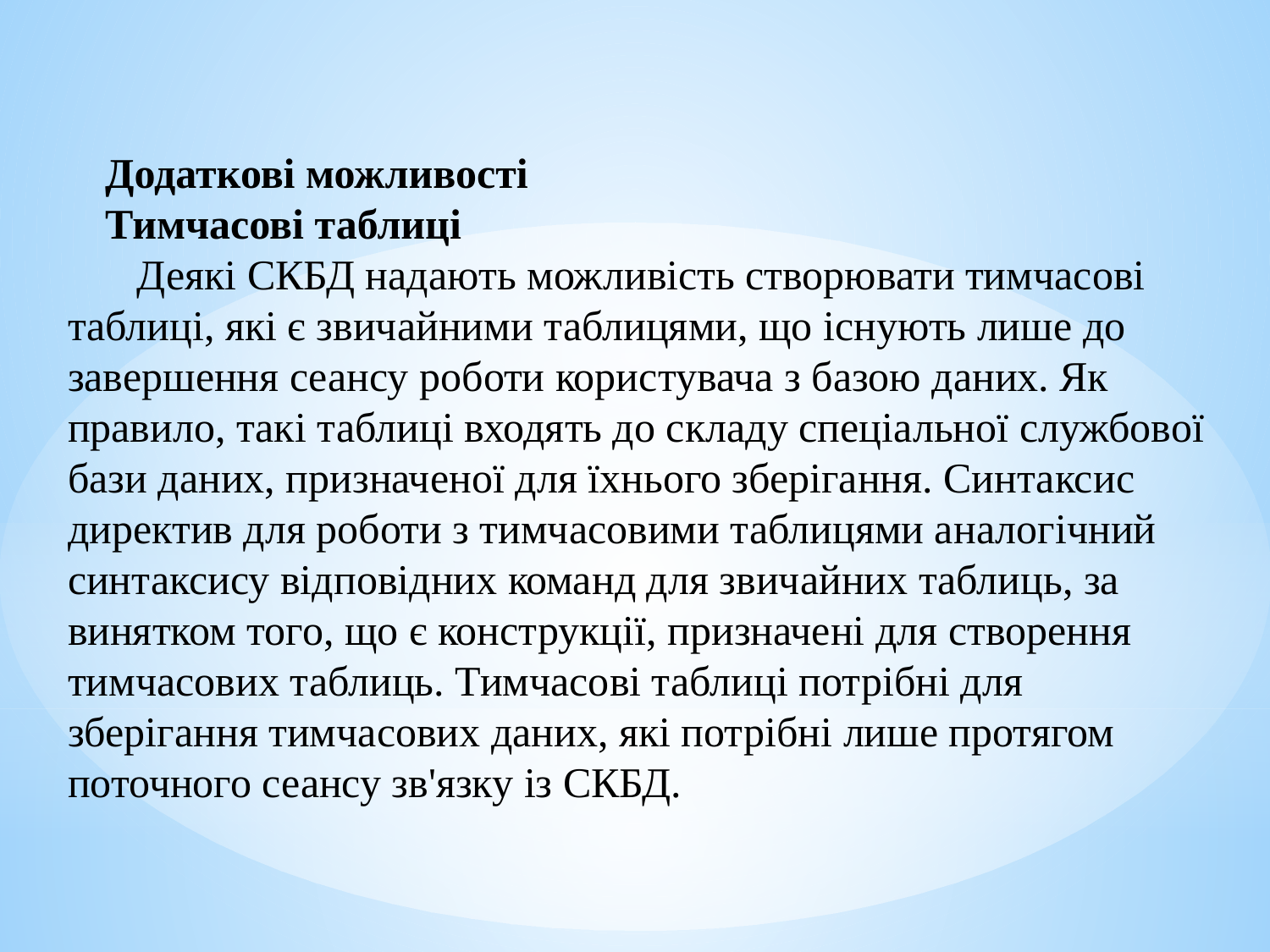

Додаткові можливості
Тимчасові таблиці
   Деякі СКБД надають можливість створювати тимчасові таблиці, які є звичайними таблицями, що існують лише до завершення сеансу роботи користувача з базою даних. Як правило, такі таблиці входять до складу спеціальної службової бази даних, призначеної для їхнього зберігання. Синтаксис директив для роботи з тимчасовими таблицями аналогічний синтаксису відповідних команд для звичайних таблиць, за винятком того, що є конструкції, призначені для створення тимчасових таблиць. Тимчасові таблиці потрібні для зберігання тимчасових даних, які потрібні лише протягом поточного сеансу зв'язку із СКБД.